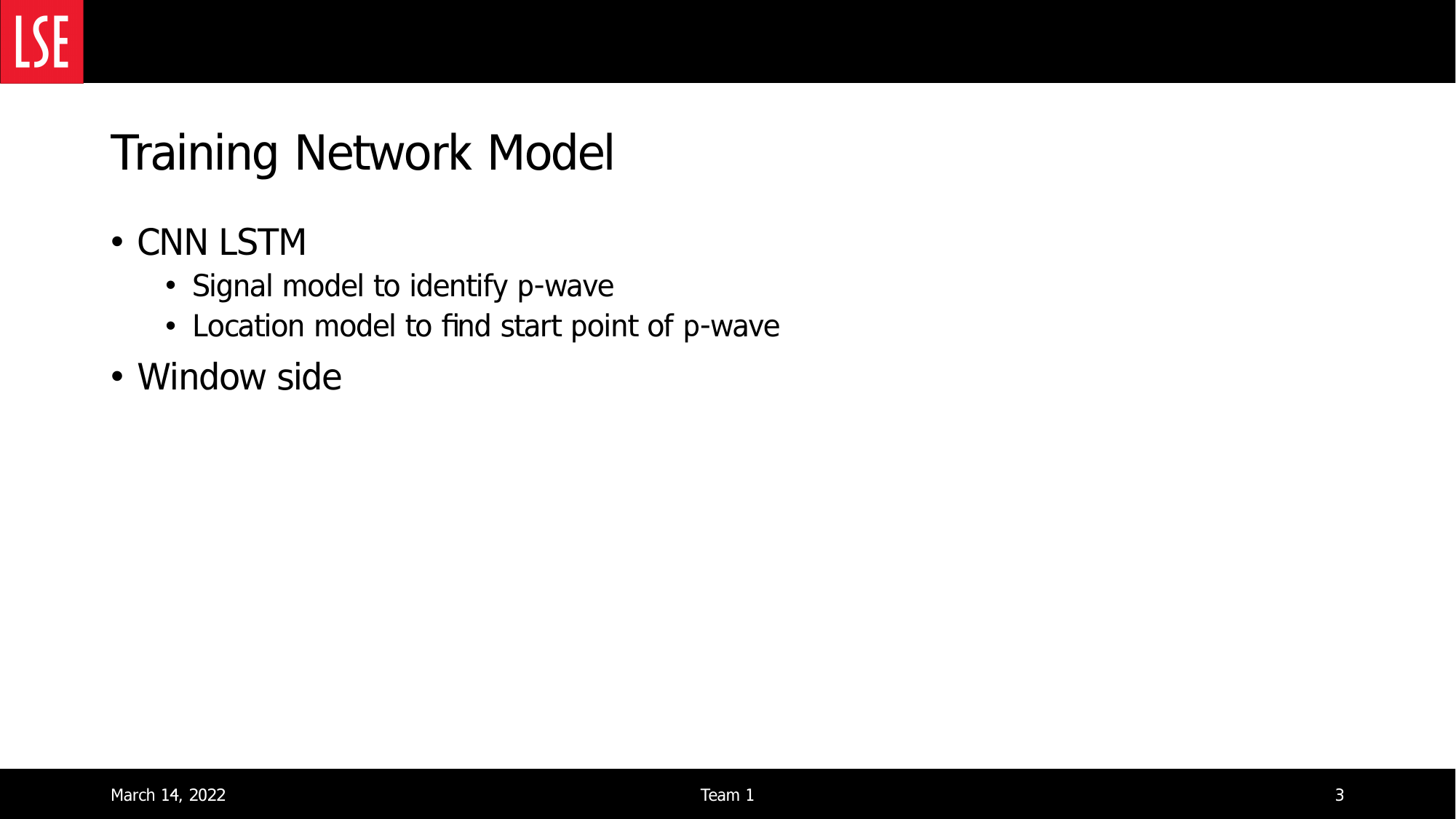

# Training Network Model
CNN LSTM
Signal model to identify p-wave
Location model to find start point of p-wave
Window side

March 14, 2022
Team 1
3